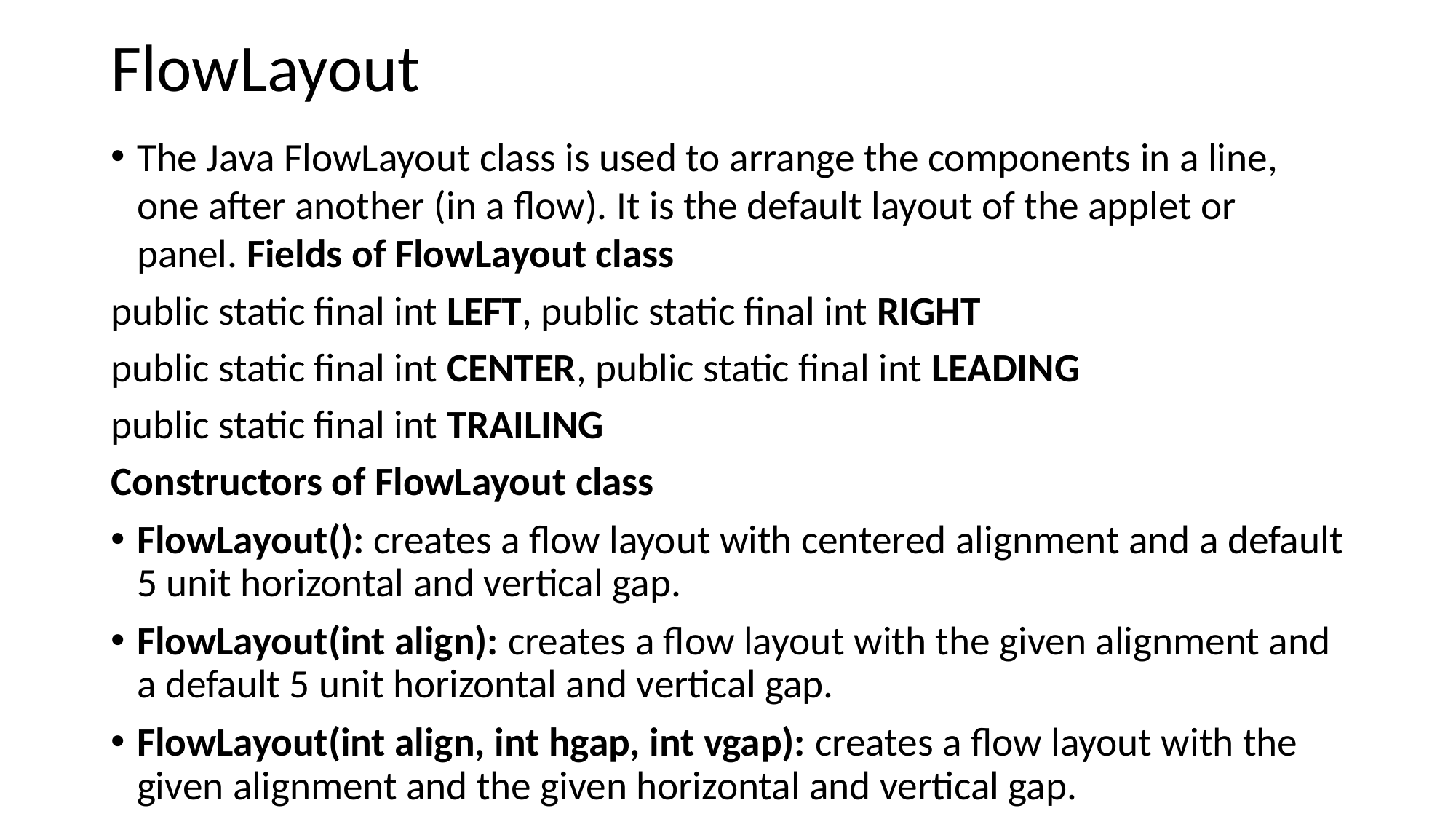

# FlowLayout
The Java FlowLayout class is used to arrange the components in a line, one after another (in a flow). It is the default layout of the applet or panel. Fields of FlowLayout class
public static final int LEFT, public static final int RIGHT
public static final int CENTER, public static final int LEADING
public static final int TRAILING
Constructors of FlowLayout class
FlowLayout(): creates a flow layout with centered alignment and a default 5 unit horizontal and vertical gap.
FlowLayout(int align): creates a flow layout with the given alignment and a default 5 unit horizontal and vertical gap.
FlowLayout(int align, int hgap, int vgap): creates a flow layout with the given alignment and the given horizontal and vertical gap.